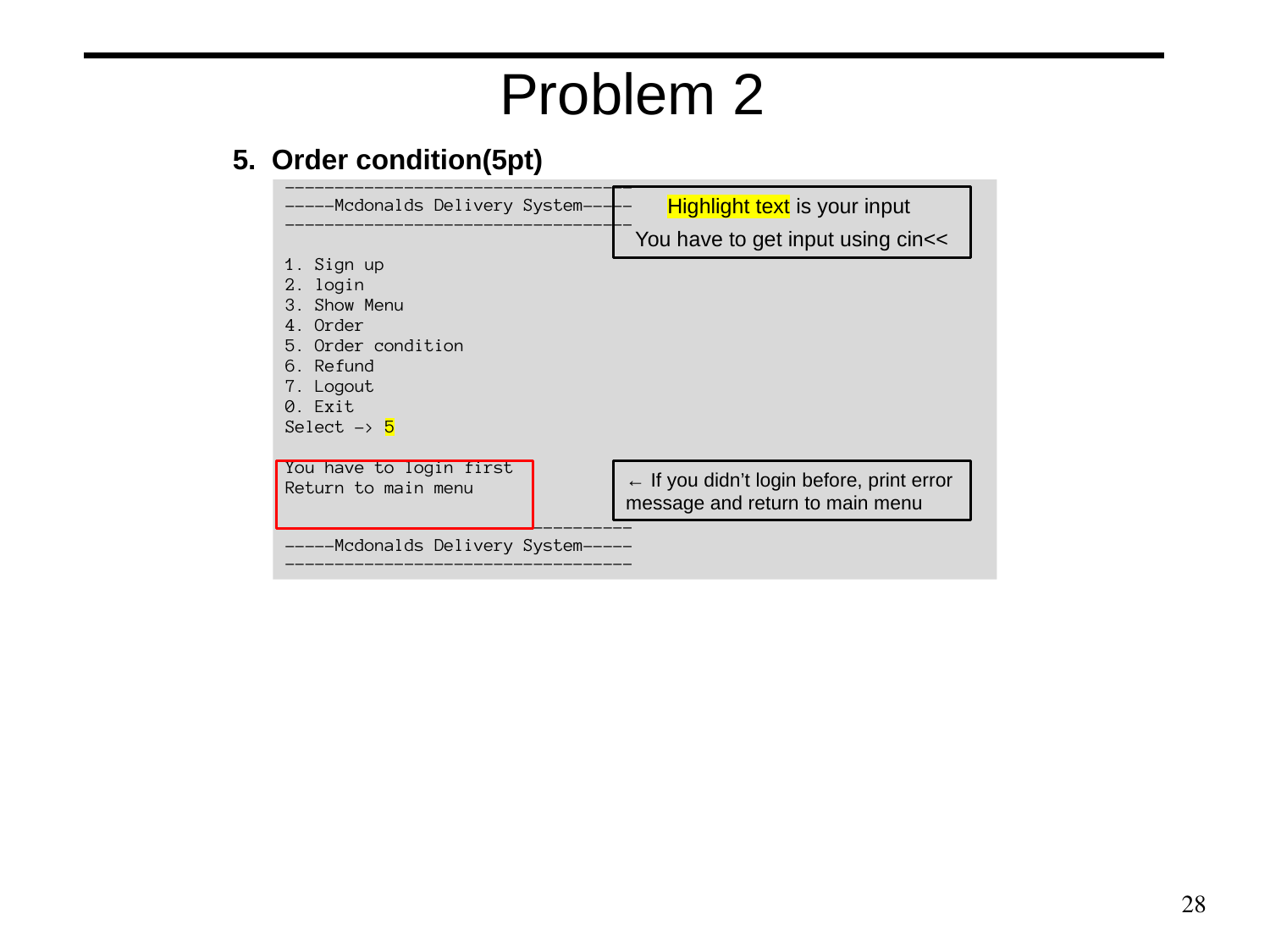

Problem 2
5.  Order condition(5pt)
-----------------------------------
-----Mcdonalds Delivery System-----
-----------------------------------

1. Sign up
2. login
3. Show Menu
4. Order
5. Order condition
6. Refund
7. Logout
0. Exit
Select -> 5

You have to login first
Return to main menu

-----------------------------------
-----Mcdonalds Delivery System-----
-----------------------------------
Highlight text is your input
You have to get input using cin<<

← If you didn’t login before, print error message and return to main menu